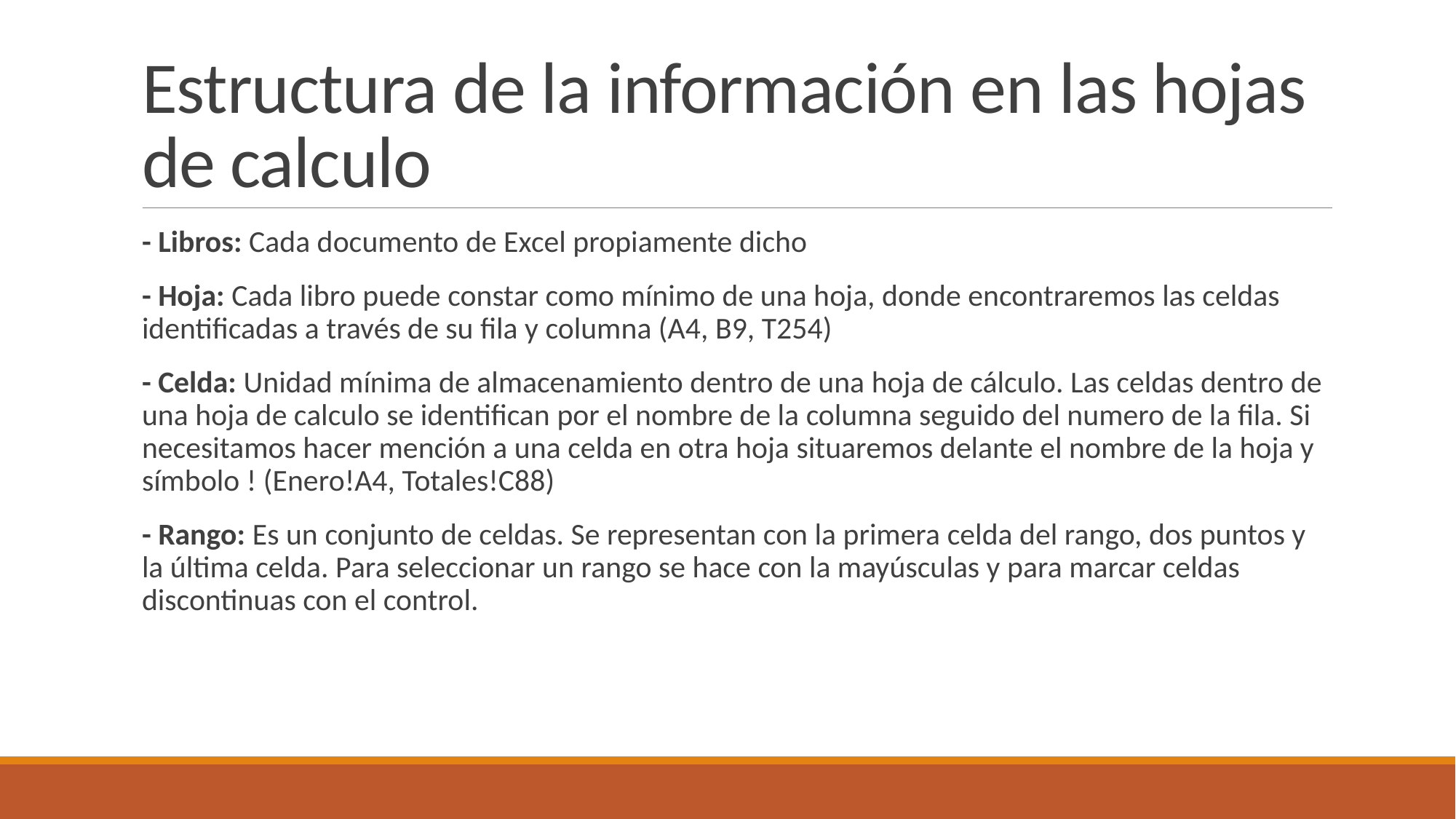

# Estructura de la información en las hojas de calculo
- Libros: Cada documento de Excel propiamente dicho
- Hoja: Cada libro puede constar como mínimo de una hoja, donde encontraremos las celdas identificadas a través de su fila y columna (A4, B9, T254)
- Celda: Unidad mínima de almacenamiento dentro de una hoja de cálculo. Las celdas dentro de una hoja de calculo se identifican por el nombre de la columna seguido del numero de la fila. Si necesitamos hacer mención a una celda en otra hoja situaremos delante el nombre de la hoja y símbolo ! (Enero!A4, Totales!C88)
- Rango: Es un conjunto de celdas. Se representan con la primera celda del rango, dos puntos y la última celda. Para seleccionar un rango se hace con la mayúsculas y para marcar celdas discontinuas con el control.